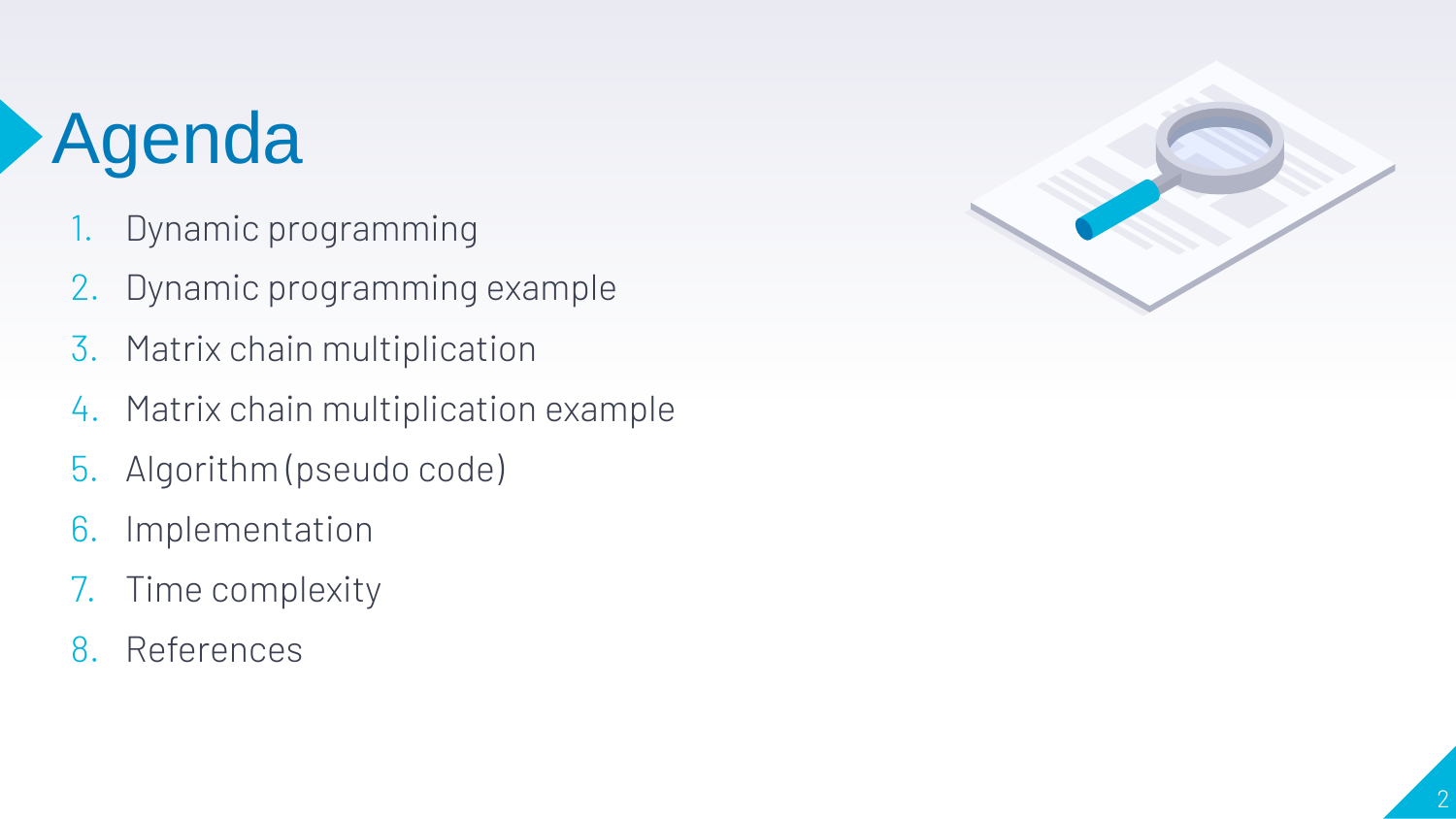

# Agenda
Dynamic programming
Dynamic programming example
Matrix chain multiplication
Matrix chain multiplication example
Algorithm (pseudo code)
Implementation
Time complexity
References

2